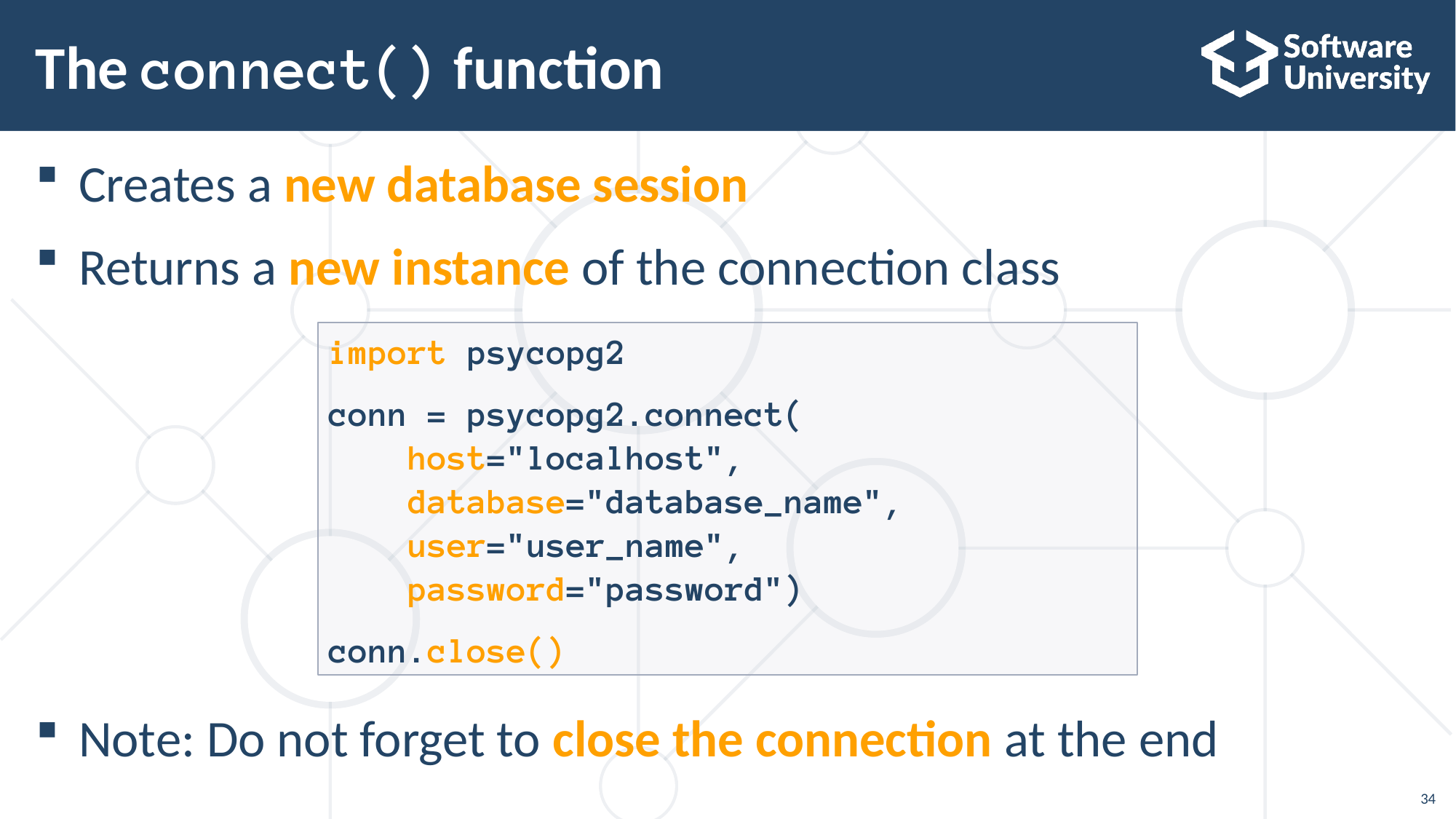

# The connect() function
Creates a new database session
Returns a new instance of the connection class

Note: Do not forget to close the connection at the end
import psycopg2

conn = psycopg2.connect(
    host="localhost",
    database="database_name",
    user="user_name",
    password="password")

conn.close()
34